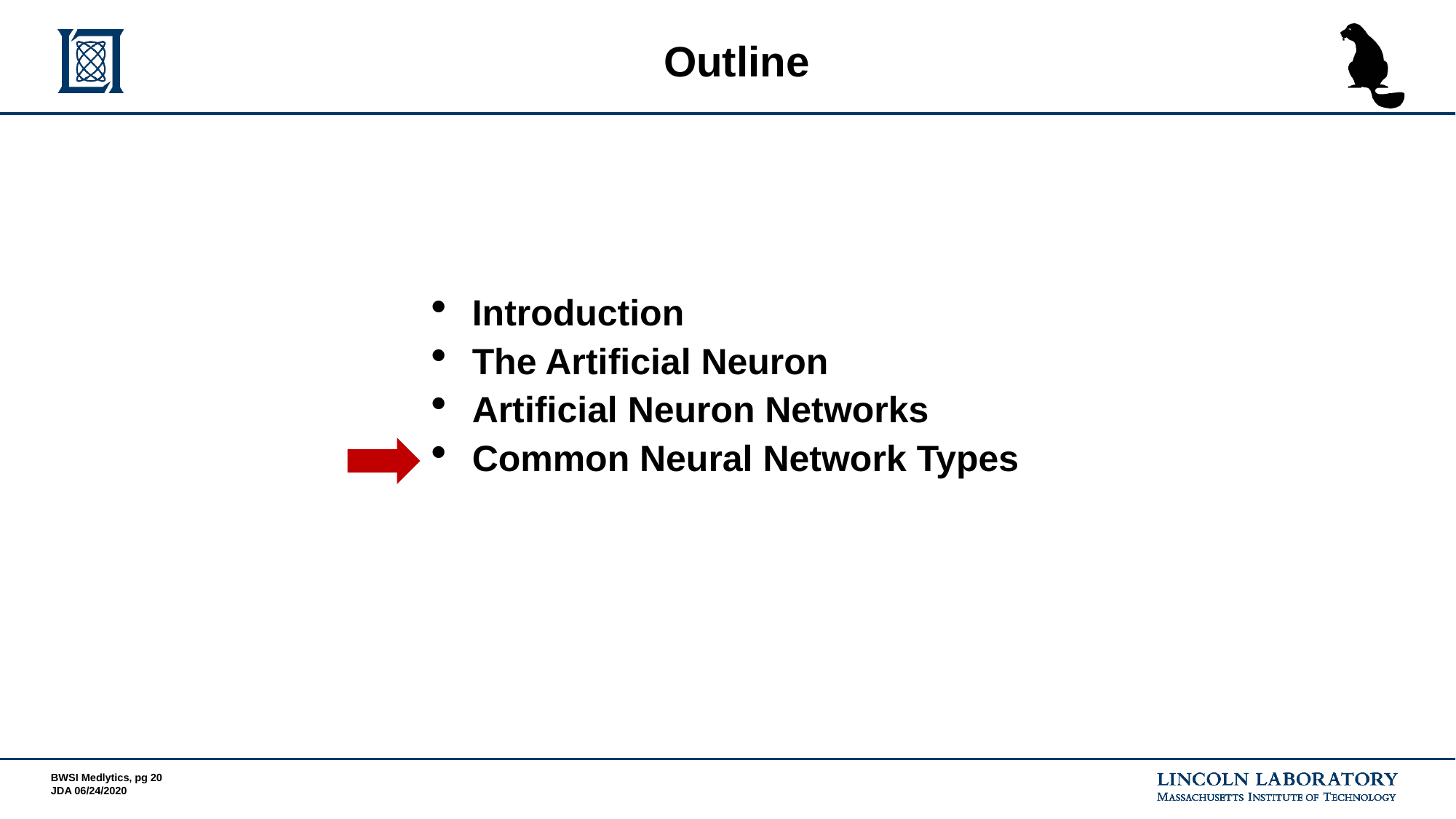

Outline
Introduction
The Artificial Neuron
Artificial Neuron Networks
Common Neural Network Types